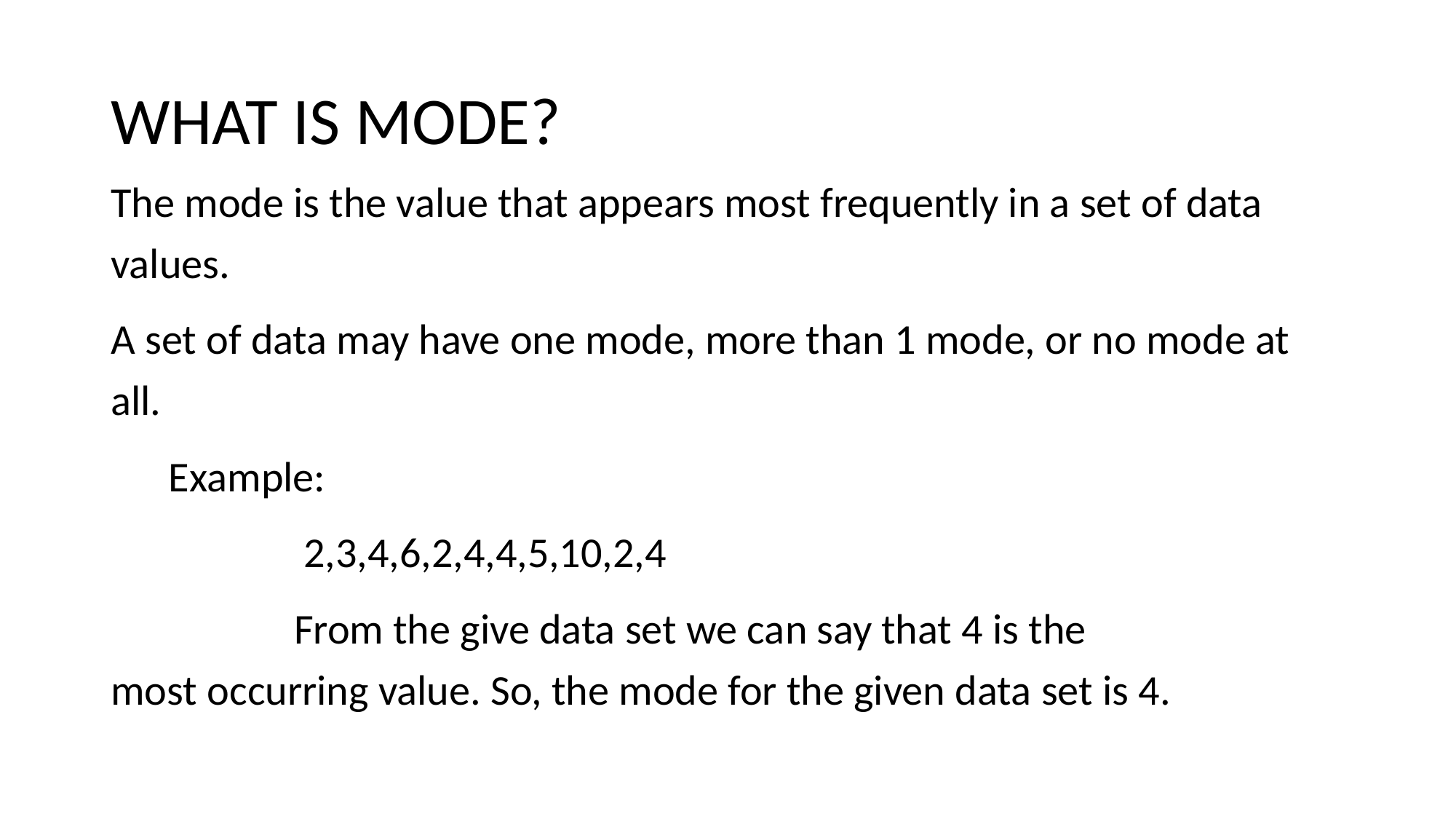

# WHAT IS MODE?
The mode is the value that appears most frequently in a set of data values.
A set of data may have one mode, more than 1 mode, or no mode at all.
      Example:
                    2,3,4,6,2,4,4,5,10,2,4
                   From the give data set we can say that 4 is the most occurring value. So, the mode for the given data set is 4.